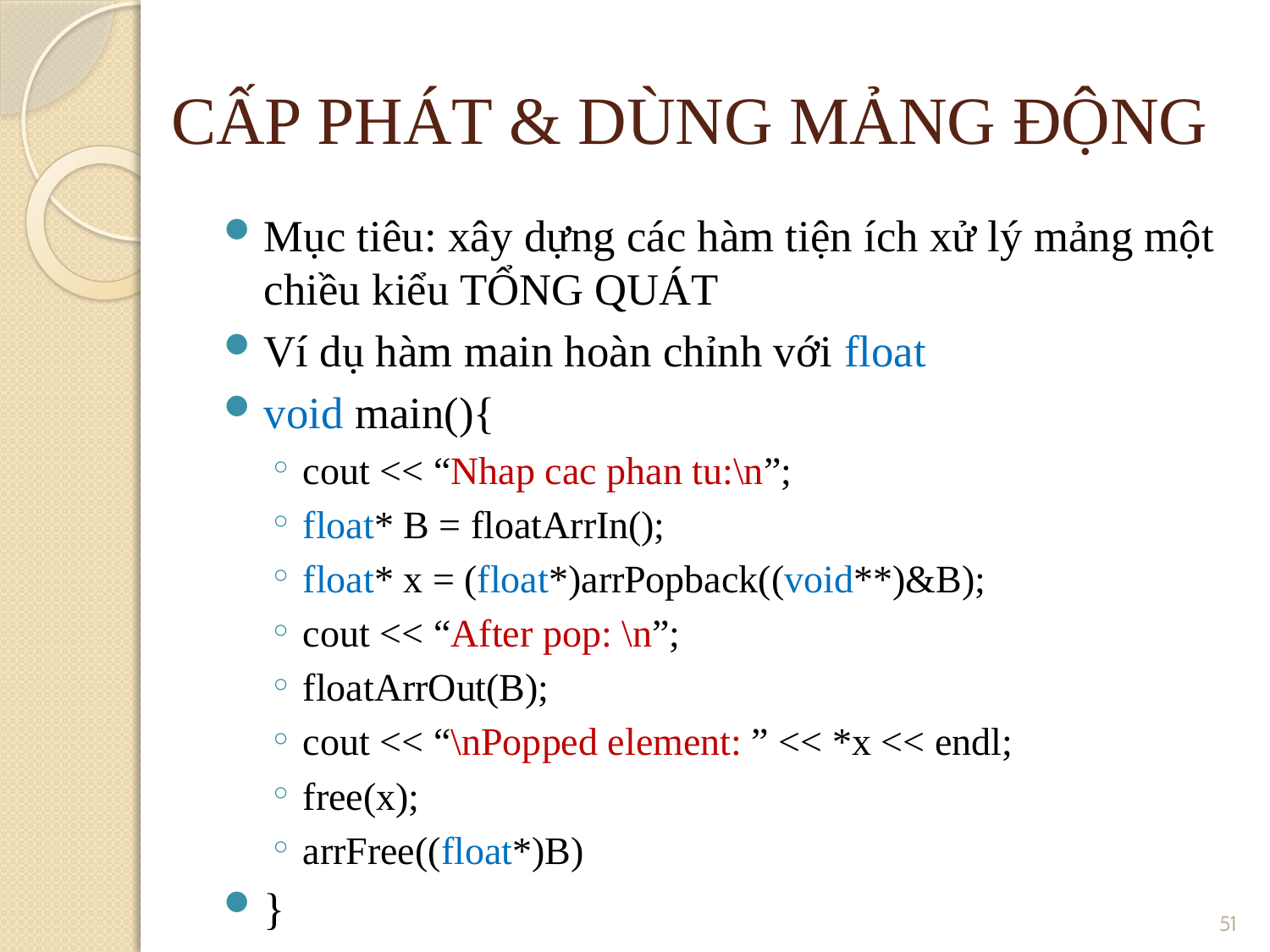

CẤP PHÁT & DÙNG MẢNG ĐỘNG
Mục tiêu: xây dựng các hàm tiện ích xử lý mảng một chiều kiểu TỔNG QUÁT
Ví dụ hàm main hoàn chỉnh với float
void main(){
cout << “Nhap cac phan tu:\n”;
float* B = floatArrIn();
float* x = (float*)arrPopback((void**)&B);
cout << “After pop: \n”;
floatArrOut(B);
cout << “\nPopped element: ” << *x << endl;
free(x);
arrFree((float*)B)
}

51